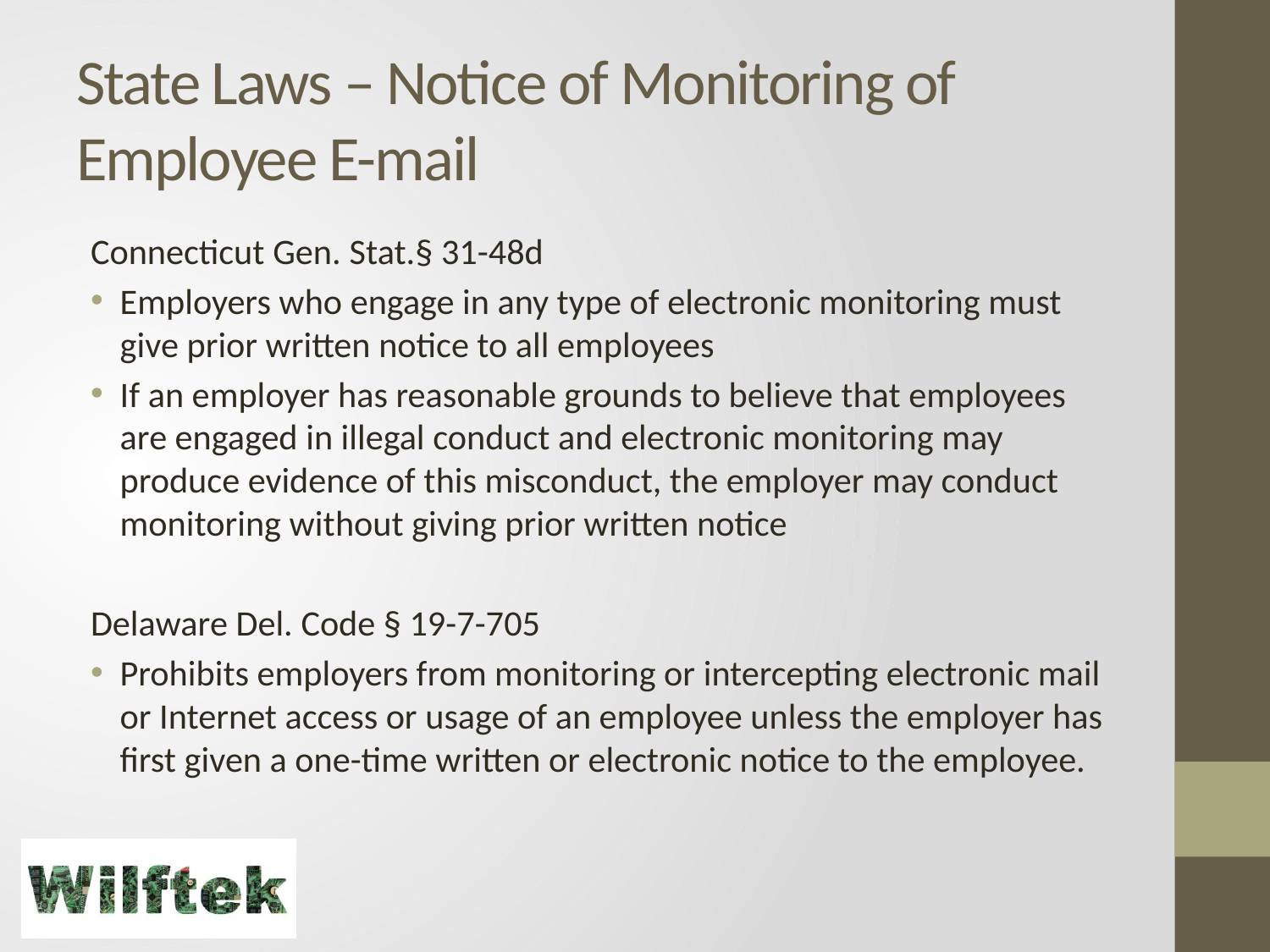

# State Laws – Notice of Monitoring of Employee E-mail
Connecticut Gen. Stat.§ 31-48d
Employers who engage in any type of electronic monitoring must give prior written notice to all employees
If an employer has reasonable grounds to believe that employees are engaged in illegal conduct and electronic monitoring may produce evidence of this misconduct, the employer may conduct monitoring without giving prior written notice

Delaware Del. Code § 19-7-705
Prohibits employers from monitoring or intercepting electronic mail or Internet access or usage of an employee unless the employer has first given a one-time written or electronic notice to the employee.